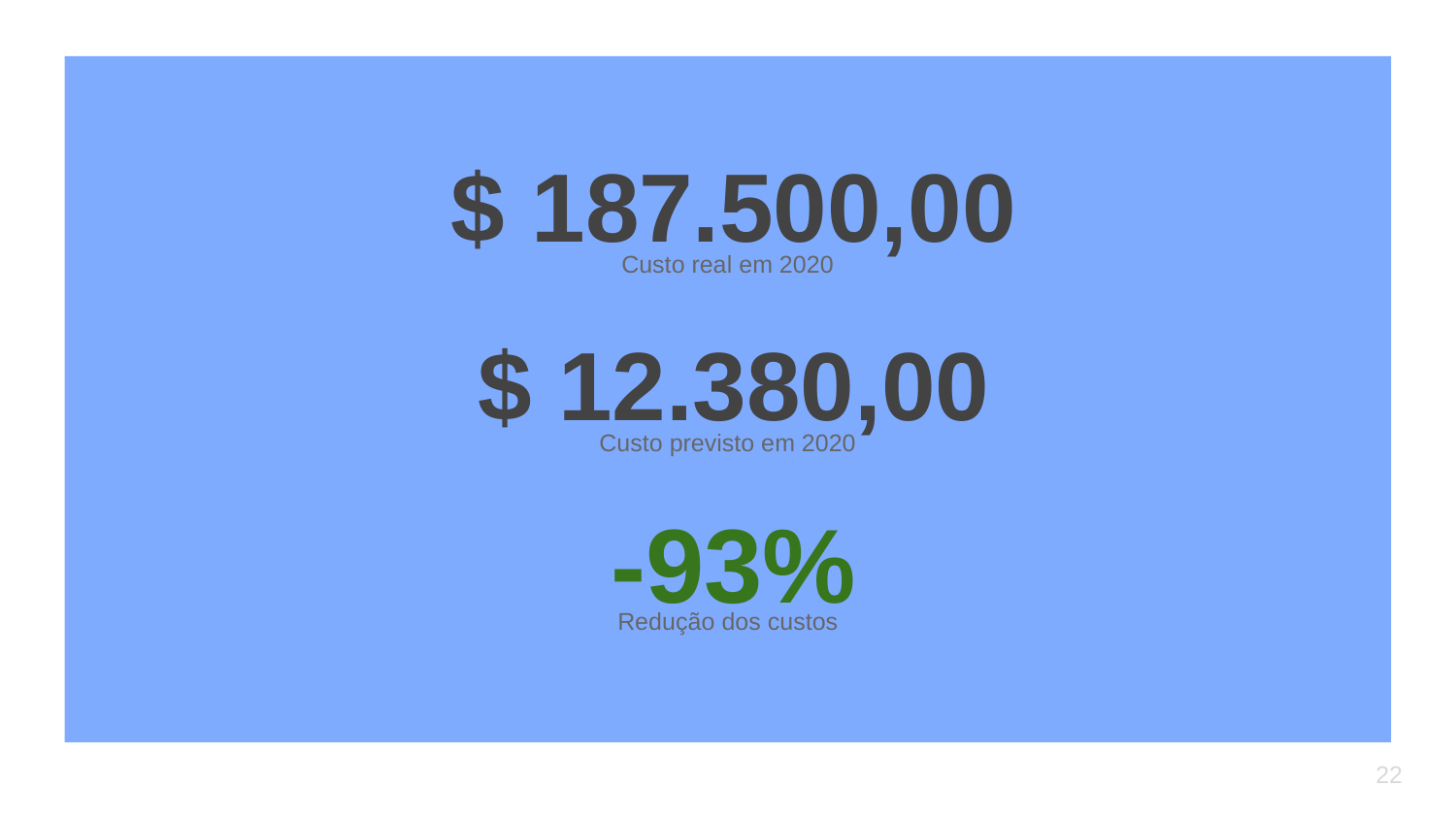

# $ 187.500,00
Custo real em 2020

$ 12.380,00
Custo previsto em 2020
-93%
Redução dos custos
22